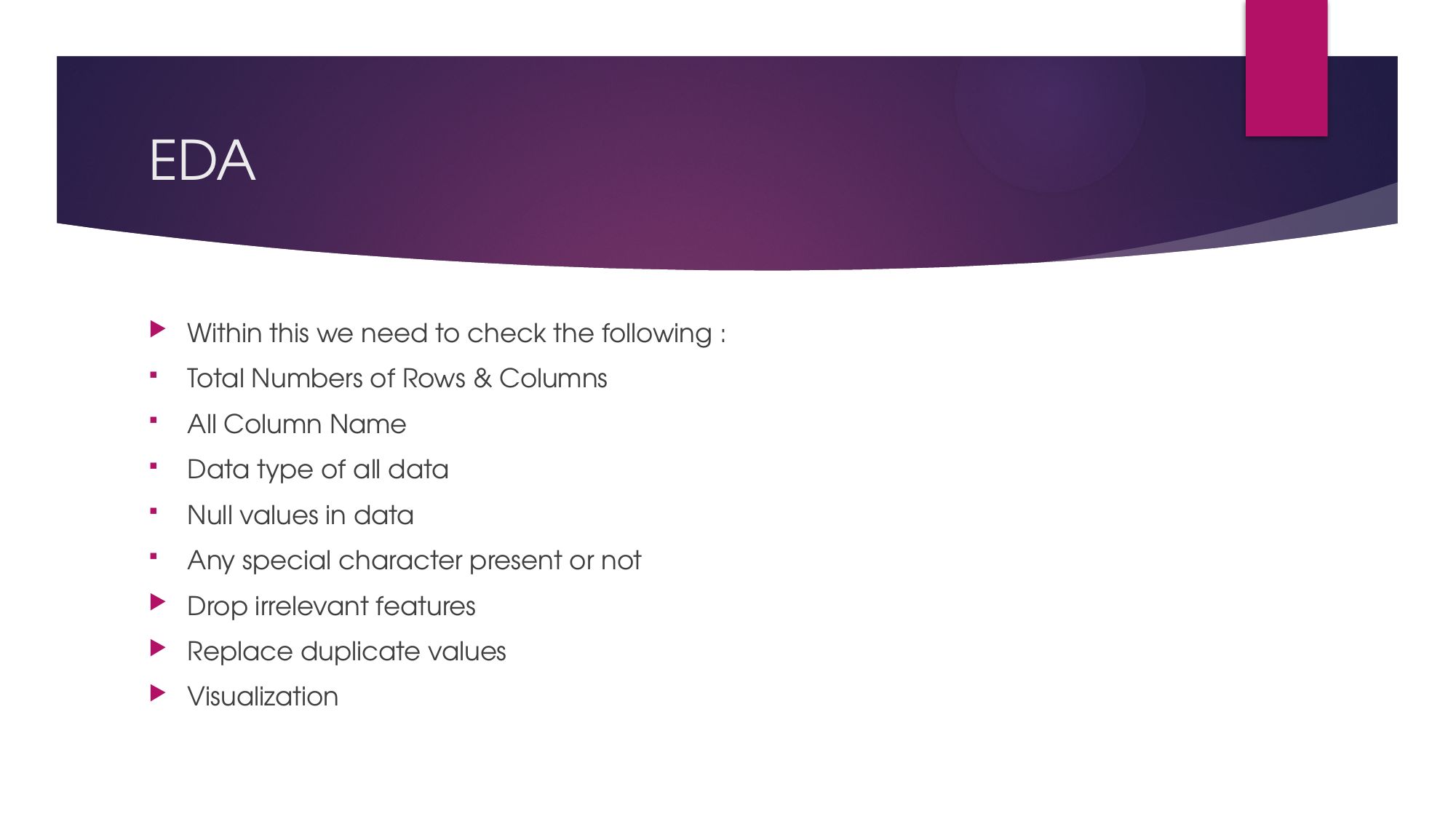

# EDA
Within this we need to check the following :
Total Numbers of Rows & Columns
All Column Name
Data type of all data
Null values in data
Any special character present or not
Drop irrelevant features
Replace duplicate values
Visualization